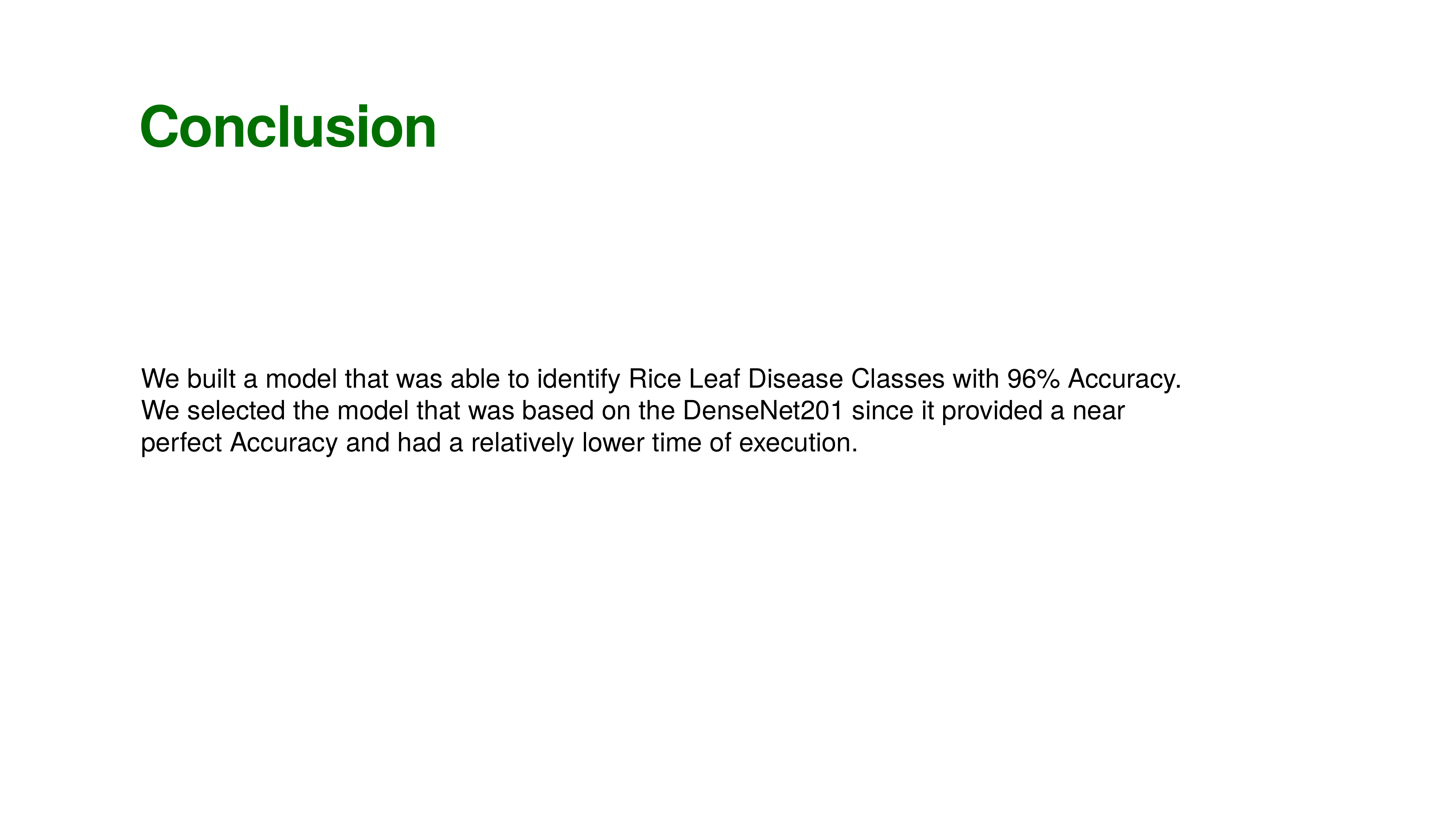

# Conclusion

We built a model that was able to identify Rice Leaf Disease Classes with 96% Accuracy. We selected the model that was based on the DenseNet201 since it provided a near perfect Accuracy and had a relatively lower time of execution.